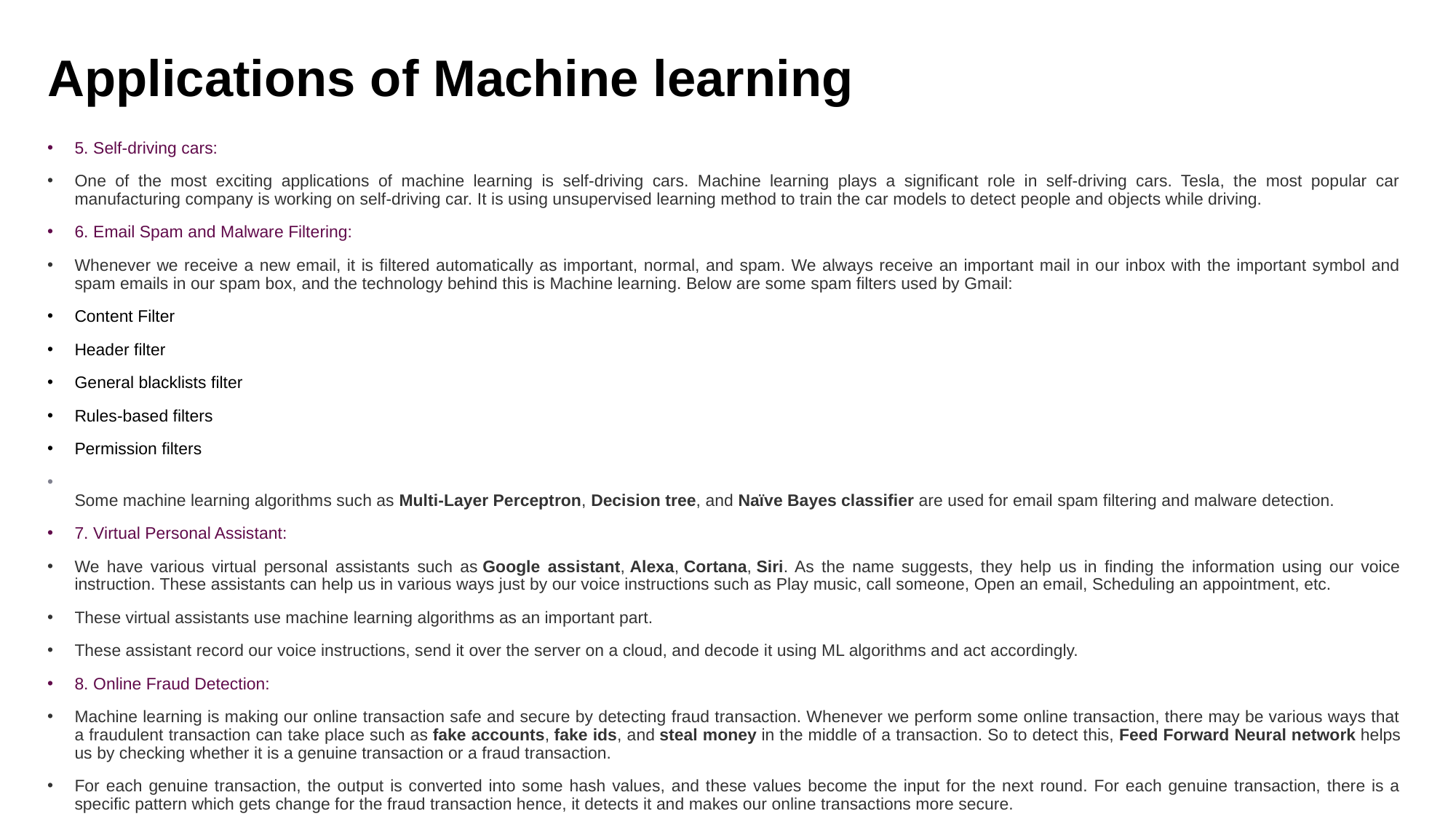

# Applications of Machine learning
5. Self-driving cars:
One of the most exciting applications of machine learning is self-driving cars. Machine learning plays a significant role in self-driving cars. Tesla, the most popular car manufacturing company is working on self-driving car. It is using unsupervised learning method to train the car models to detect people and objects while driving.
6. Email Spam and Malware Filtering:
Whenever we receive a new email, it is filtered automatically as important, normal, and spam. We always receive an important mail in our inbox with the important symbol and spam emails in our spam box, and the technology behind this is Machine learning. Below are some spam filters used by Gmail:
Content Filter
Header filter
General blacklists filter
Rules-based filters
Permission filters
Some machine learning algorithms such as Multi-Layer Perceptron, Decision tree, and Naïve Bayes classifier are used for email spam filtering and malware detection.
7. Virtual Personal Assistant:
We have various virtual personal assistants such as Google assistant, Alexa, Cortana, Siri. As the name suggests, they help us in finding the information using our voice instruction. These assistants can help us in various ways just by our voice instructions such as Play music, call someone, Open an email, Scheduling an appointment, etc.
These virtual assistants use machine learning algorithms as an important part.
These assistant record our voice instructions, send it over the server on a cloud, and decode it using ML algorithms and act accordingly.
8. Online Fraud Detection:
Machine learning is making our online transaction safe and secure by detecting fraud transaction. Whenever we perform some online transaction, there may be various ways that a fraudulent transaction can take place such as fake accounts, fake ids, and steal money in the middle of a transaction. So to detect this, Feed Forward Neural network helps us by checking whether it is a genuine transaction or a fraud transaction.
For each genuine transaction, the output is converted into some hash values, and these values become the input for the next round. For each genuine transaction, there is a specific pattern which gets change for the fraud transaction hence, it detects it and makes our online transactions more secure.